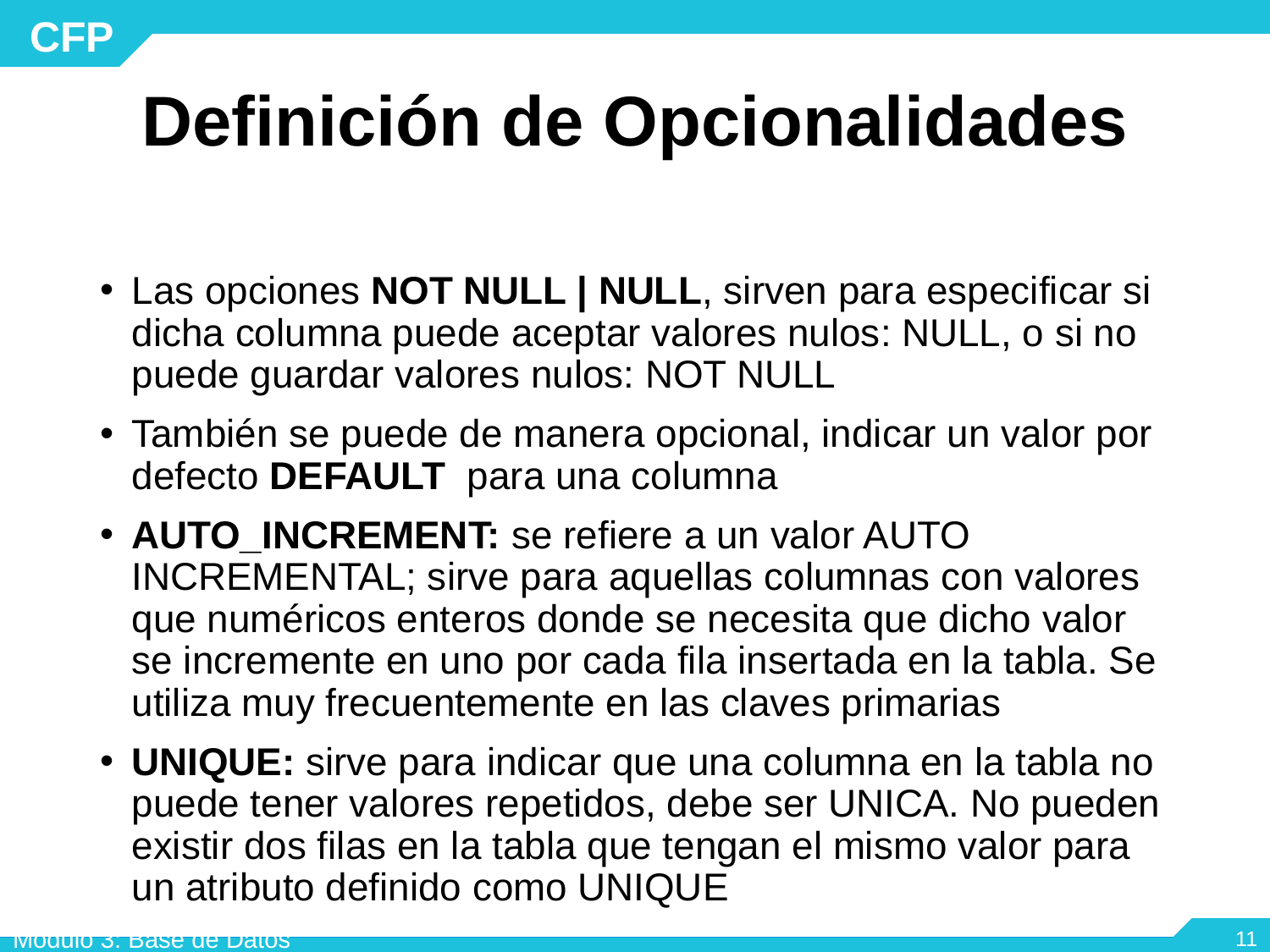

# Definición de Opcionalidades
Las opciones NOT NULL | NULL, sirven para especificar si dicha columna puede aceptar valores nulos: NULL, o si no puede guardar valores nulos: NOT NULL
También se puede de manera opcional, indicar un valor por defecto DEFAULT  para una columna
AUTO_INCREMENT: se refiere a un valor AUTO INCREMENTAL; sirve para aquellas columnas con valores que numéricos enteros donde se necesita que dicho valor se incremente en uno por cada fila insertada en la tabla. Se utiliza muy frecuentemente en las claves primarias
UNIQUE: sirve para indicar que una columna en la tabla no puede tener valores repetidos, debe ser UNICA. No pueden existir dos filas en la tabla que tengan el mismo valor para un atributo definido como UNIQUE

Módulo 3: Base de Datos
11